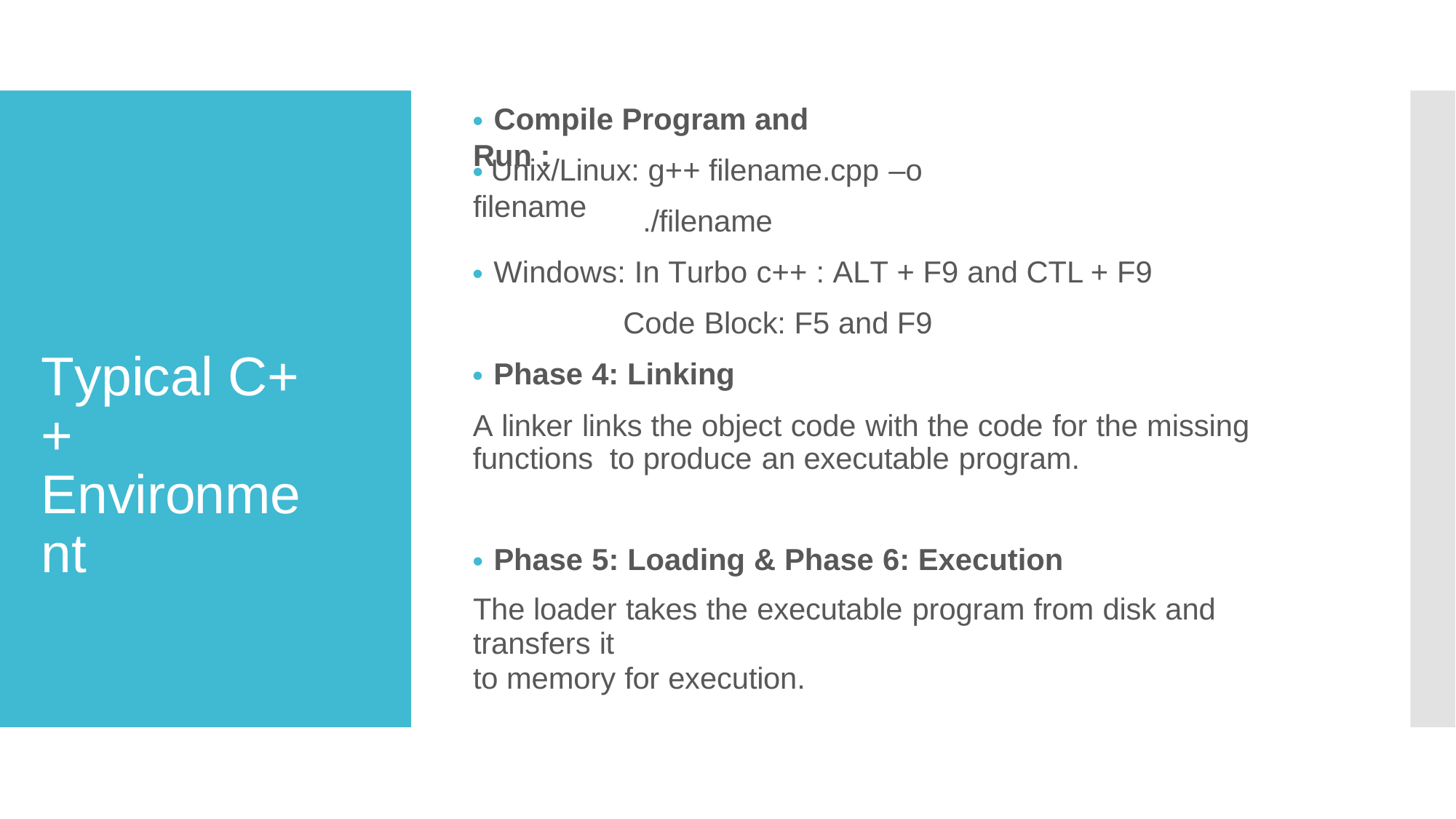

🞄 Compile Program and Run :
# 🞄 Unix/Linux: g++ filename.cpp –o filename
./filename
🞄 Windows: In Turbo c++ : ALT + F9 and CTL + F9
Code Block: F5 and F9
🞄 Phase 4: Linking
A linker links the object code with the code for the missing functions  to produce an executable program.
Typical C++  Environment
🞄 Phase 5: Loading & Phase 6: Execution
The loader takes the executable program from disk and transfers it
to memory for execution.